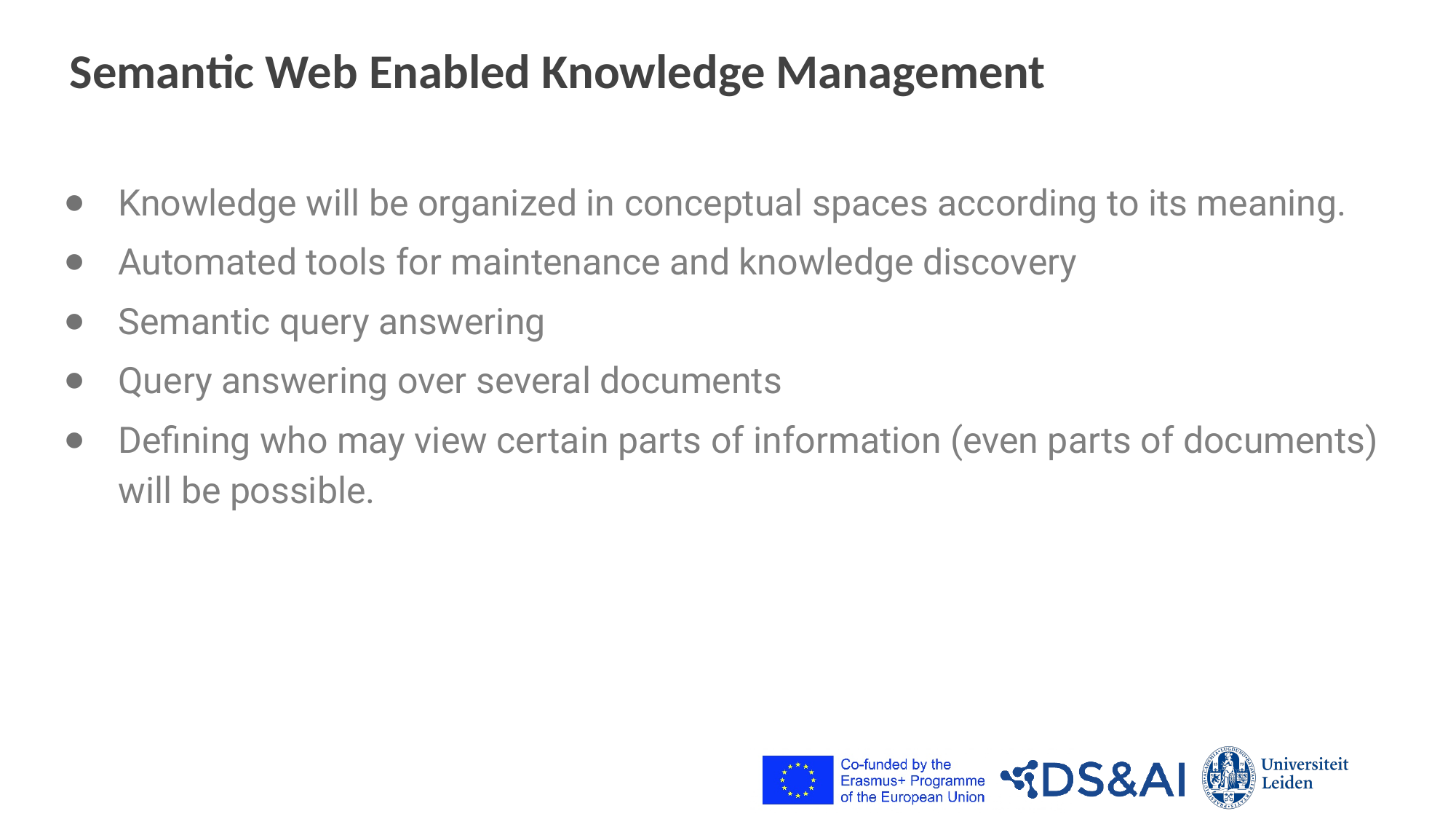

# Semantic Web Enabled Knowledge Management
Knowledge will be organized in conceptual spaces according to its meaning.
Automated tools for maintenance and knowledge discovery
Semantic query answering
Query answering over several documents
Defining who may view certain parts of information (even parts of documents) will be possible.
11